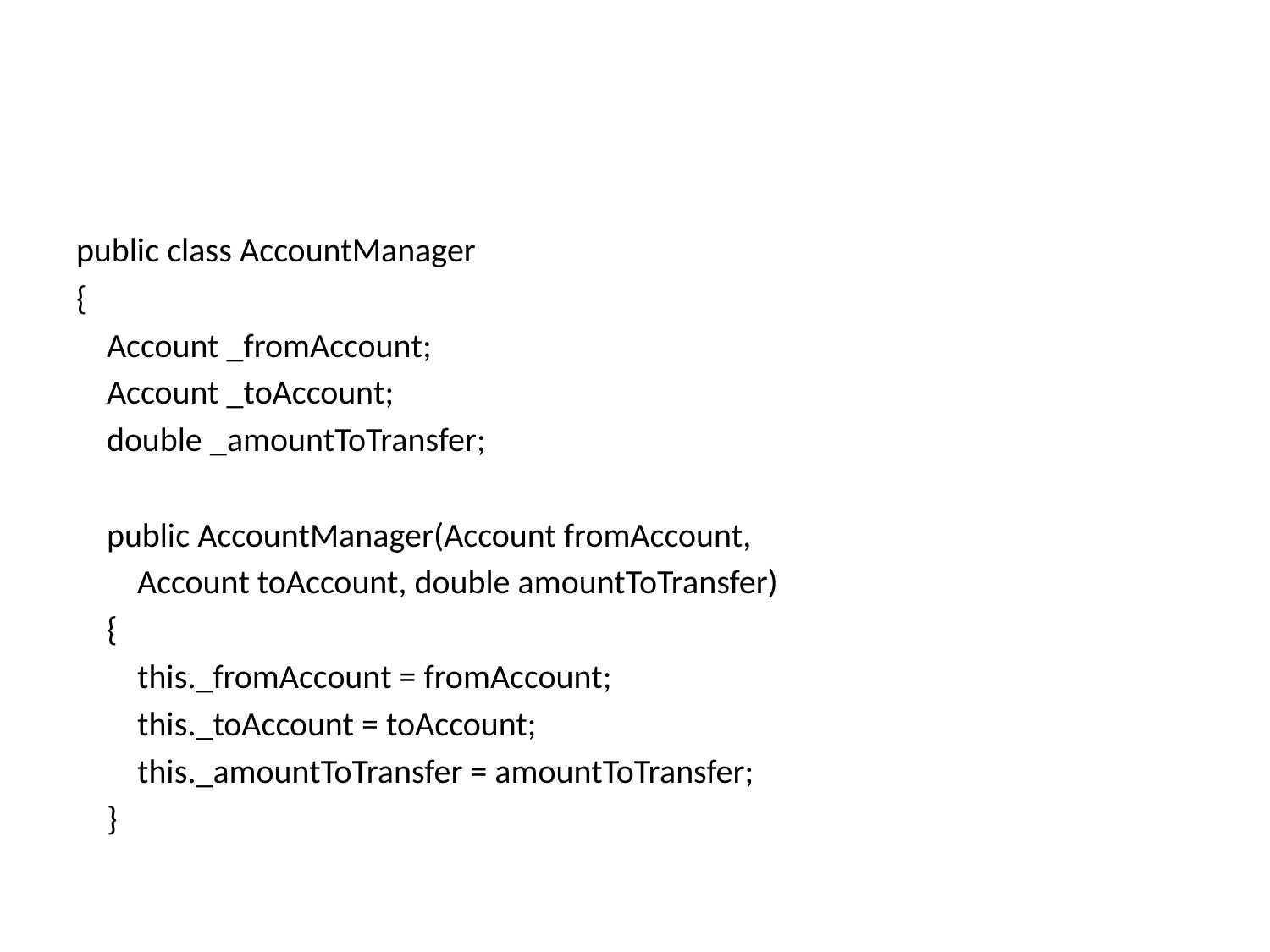

#
public class AccountManager
{
    Account _fromAccount;
    Account _toAccount;
    double _amountToTransfer;

    public AccountManager(Account fromAccount,
        Account toAccount, double amountToTransfer)
    {
        this._fromAccount = fromAccount;
        this._toAccount = toAccount;
        this._amountToTransfer = amountToTransfer;
    }